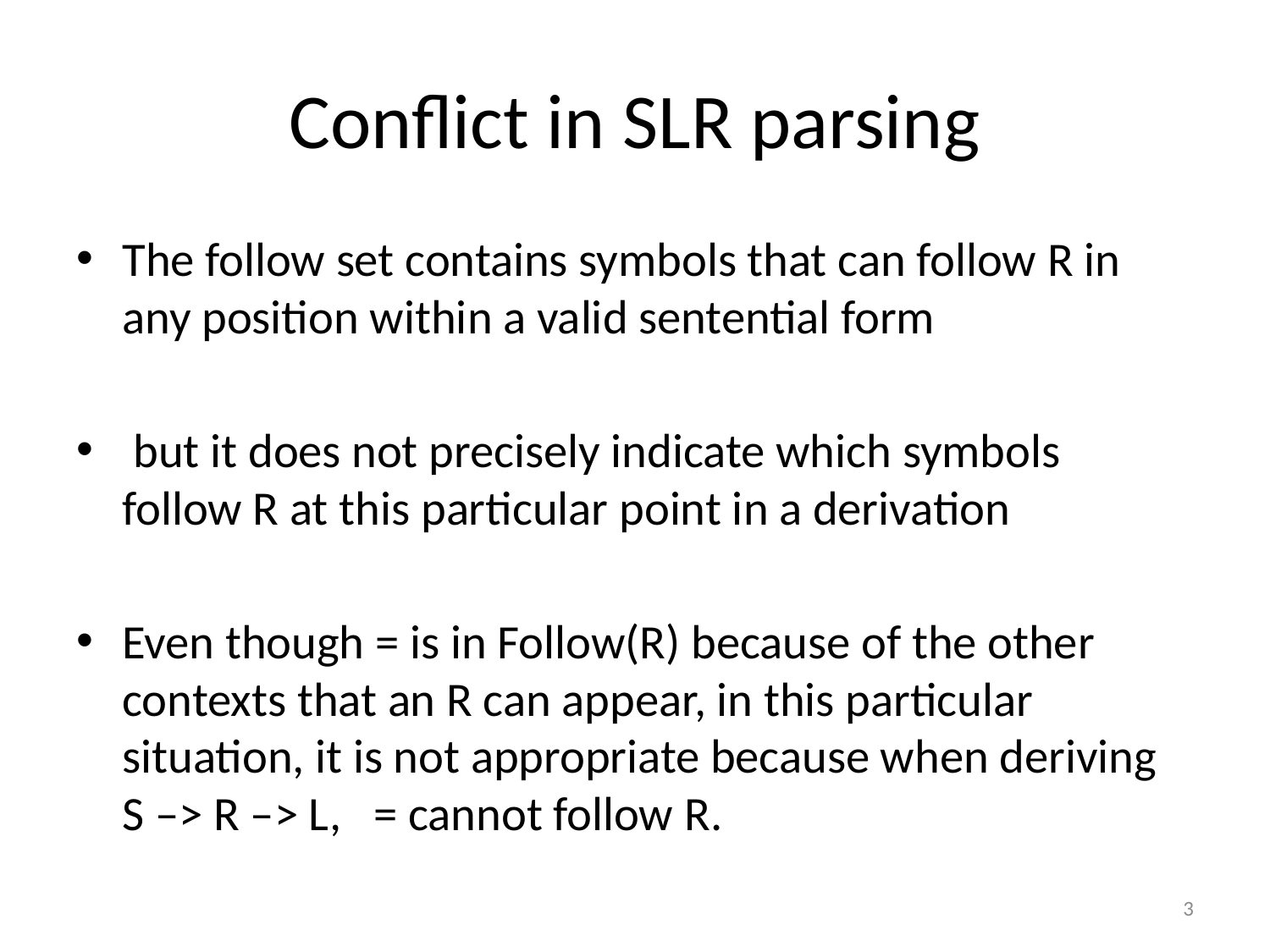

# Conflict in SLR parsing
The follow set contains symbols that can follow R in  any position within a valid sentential form

 but it does not precisely indicate which symbols        follow R at this particular point in a derivation

Even though = is in Follow(R) because of the other contexts that an R can appear, in this particular situation, it is not appropriate because when deriving  S –> R –> L,   = cannot follow R.

3